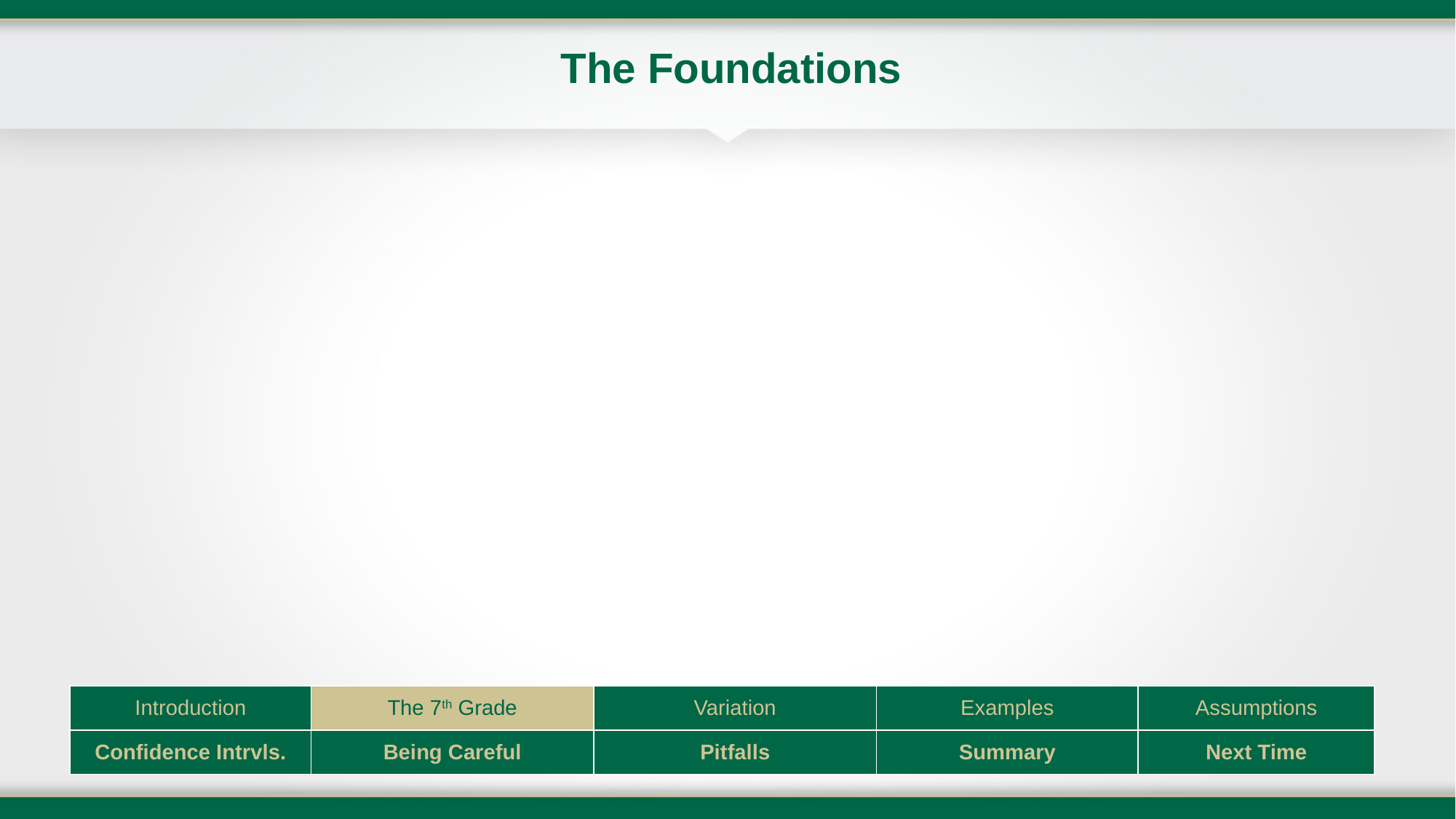

# The Foundations

| Introduction | The 7th Grade | Variation | Examples | Assumptions |
| --- | --- | --- | --- | --- |
| Confidence Intrvls. | Being Careful | Pitfalls | Summary | Next Time |